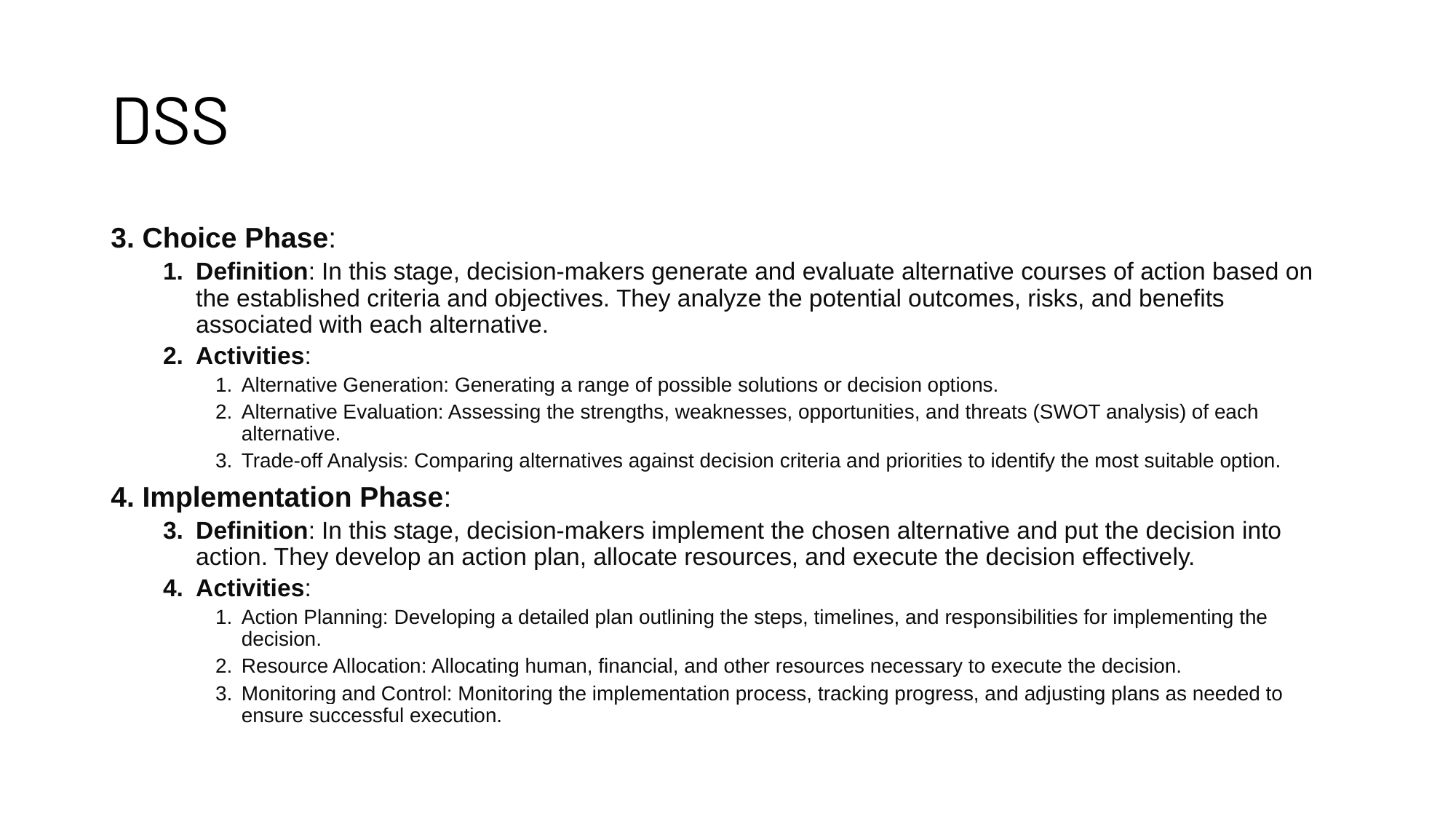

# DSS
3. Choice Phase:
Definition: In this stage, decision-makers generate and evaluate alternative courses of action based on the established criteria and objectives. They analyze the potential outcomes, risks, and benefits associated with each alternative.
Activities:
Alternative Generation: Generating a range of possible solutions or decision options.
Alternative Evaluation: Assessing the strengths, weaknesses, opportunities, and threats (SWOT analysis) of each alternative.
Trade-off Analysis: Comparing alternatives against decision criteria and priorities to identify the most suitable option.
4. Implementation Phase:
Definition: In this stage, decision-makers implement the chosen alternative and put the decision into action. They develop an action plan, allocate resources, and execute the decision effectively.
Activities:
Action Planning: Developing a detailed plan outlining the steps, timelines, and responsibilities for implementing the decision.
Resource Allocation: Allocating human, financial, and other resources necessary to execute the decision.
Monitoring and Control: Monitoring the implementation process, tracking progress, and adjusting plans as needed to ensure successful execution.